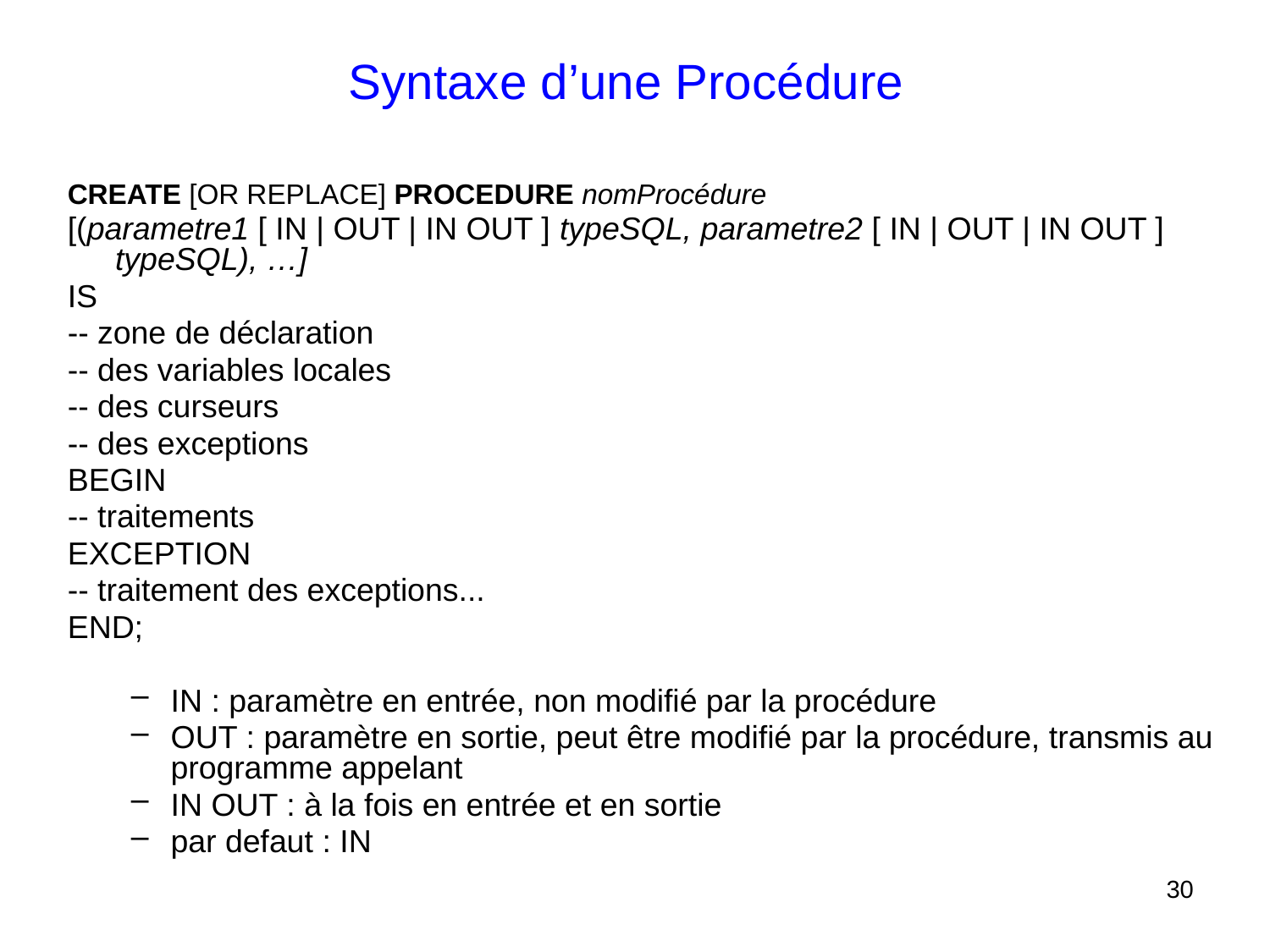

# Syntaxe d’une Procédure
CREATE [OR REPLACE] PROCEDURE nomProcédure
[(parametre1 [ IN | OUT | IN OUT ] typeSQL, parametre2 [ IN | OUT | IN OUT ] typeSQL), …]
IS
-- zone de déclaration
-- des variables locales
-- des curseurs
-- des exceptions
BEGIN
-- traitements
EXCEPTION
-- traitement des exceptions...
END;

IN : paramètre en entrée, non modifié par la procédure
OUT : paramètre en sortie, peut être modifié par la procédure, transmis au programme appelant
IN OUT : à la fois en entrée et en sortie
par defaut : IN
30